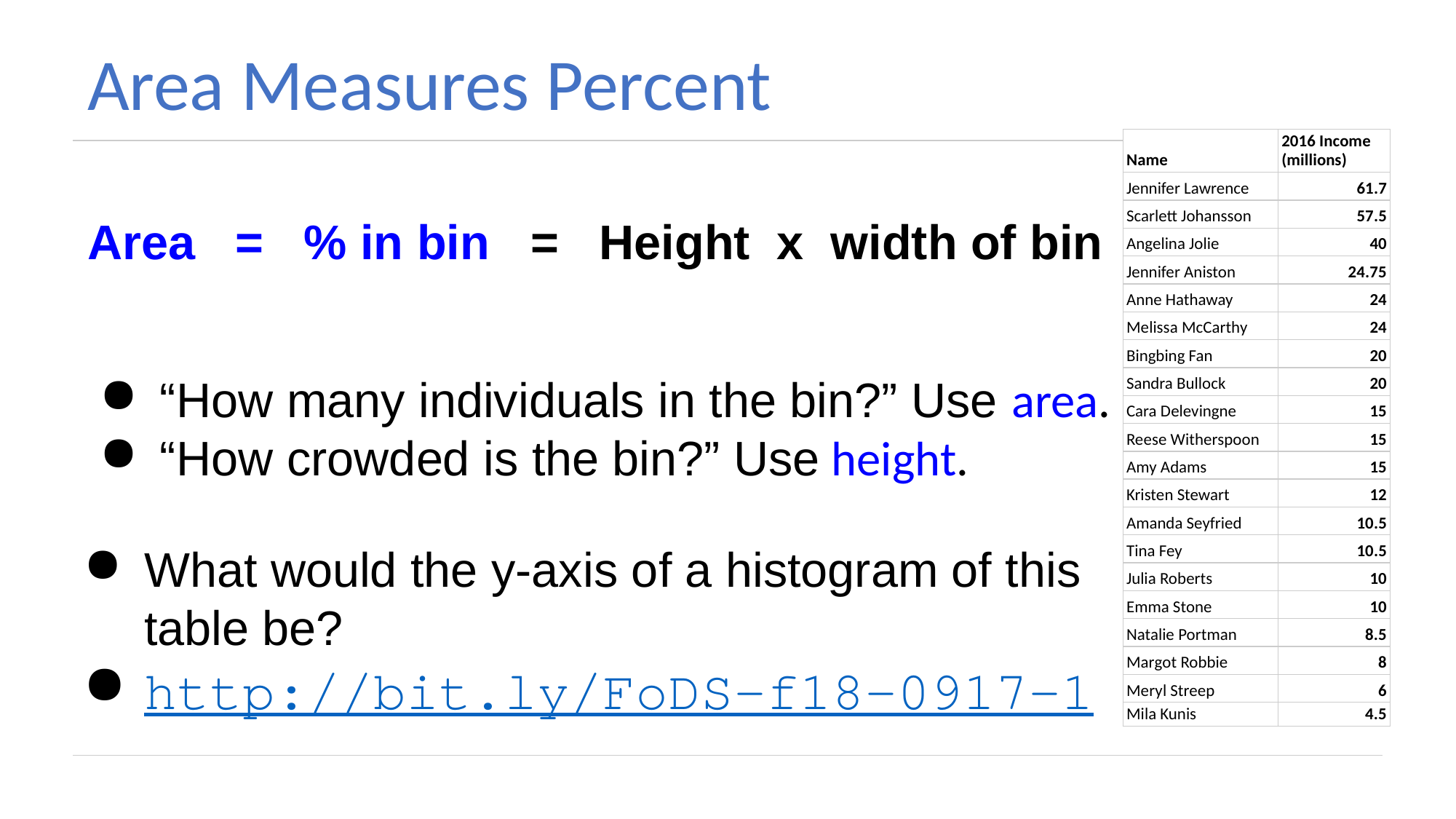

# Area Measures Percent
| Name | 2016 Income (millions) |
| --- | --- |
| Jennifer Lawrence | 61.7 |
| Scarlett Johansson | 57.5 |
| Angelina Jolie | 40 |
| Jennifer Aniston | 24.75 |
| Anne Hathaway | 24 |
| Melissa McCarthy | 24 |
| Bingbing Fan | 20 |
| Sandra Bullock | 20 |
| Cara Delevingne | 15 |
| Reese Witherspoon | 15 |
| Amy Adams | 15 |
| Kristen Stewart | 12 |
| Amanda Seyfried | 10.5 |
| Tina Fey | 10.5 |
| Julia Roberts | 10 |
| Emma Stone | 10 |
| Natalie Portman | 8.5 |
| Margot Robbie | 8 |
| Meryl Streep | 6 |
| Mila Kunis | 4.5 |
Area   =   % in bin   =   Height  x  width of bin
“How many individuals in the bin?” Use area.
“How crowded is the bin?” Use height.
What would the y-axis of a histogram of this table be?
http://bit.ly/FoDS-f18-0917-1